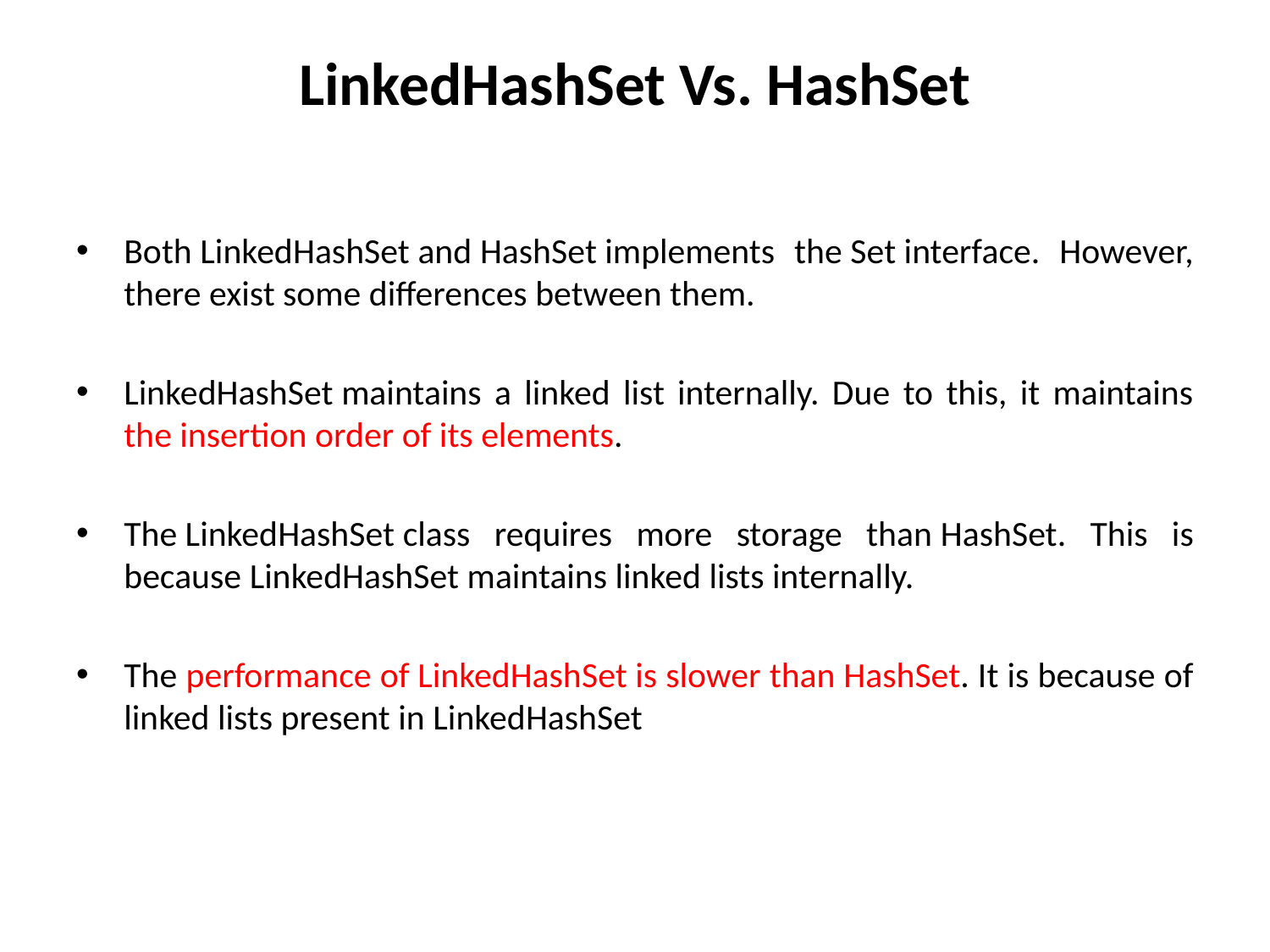

# LinkedHashSet Vs. HashSet
Both LinkedHashSet and HashSet implements the Set interface. However, there exist some differences between them.

LinkedHashSet maintains a linked list internally. Due to this, it maintains the insertion order of its elements.

The LinkedHashSet class requires more storage than HashSet. This is because LinkedHashSet maintains linked lists internally.

The performance of LinkedHashSet is slower than HashSet. It is because of linked lists present in LinkedHashSet